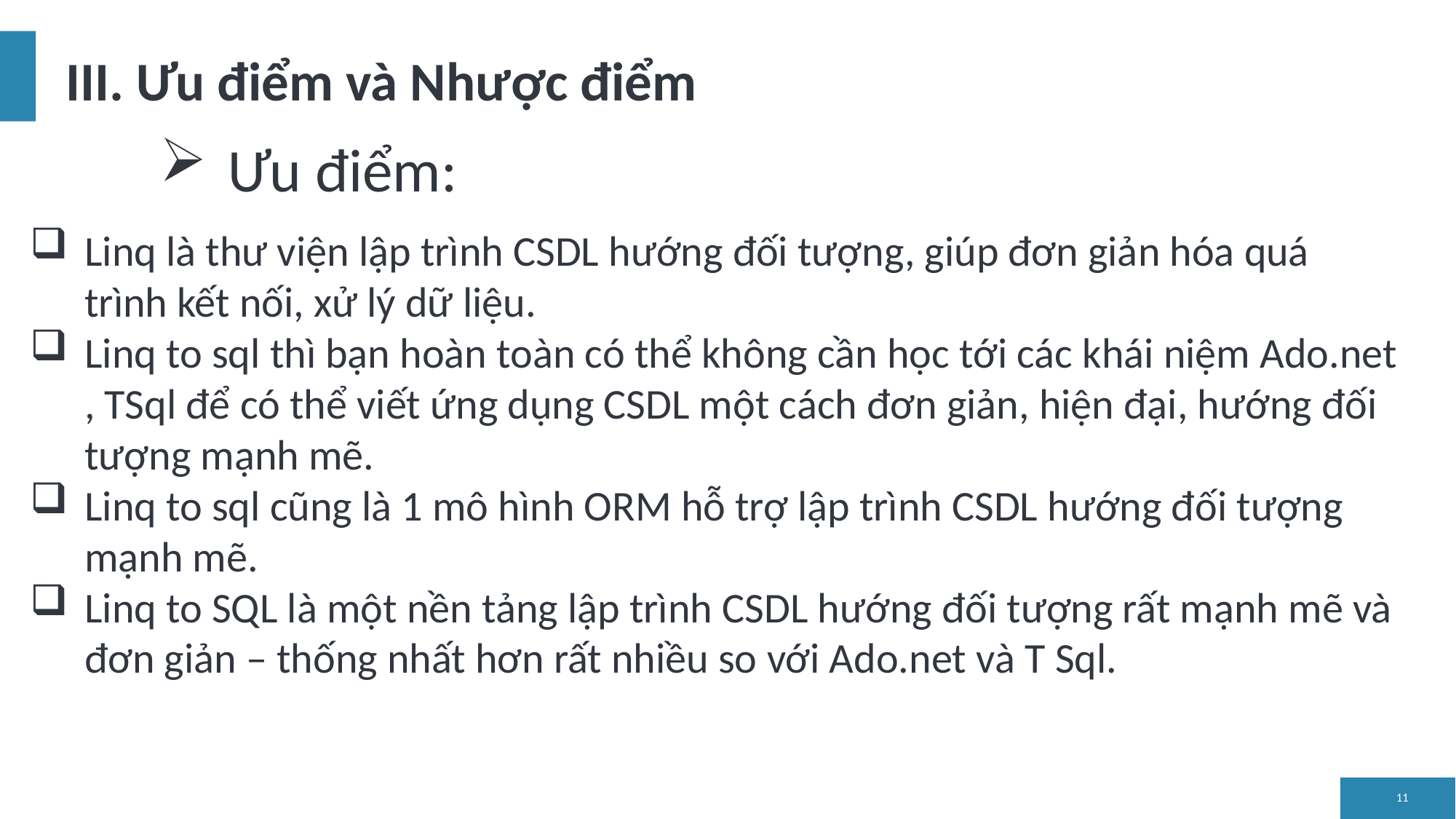

# III. Ưu điểm và Nhược điểm
Ưu điểm:
Linq là thư viện lập trình CSDL hướng đối tượng, giúp đơn giản hóa quá trình kết nối, xử lý dữ liệu.
Linq to sql thì bạn hoàn toàn có thể không cần học tới các khái niệm Ado.net , TSql để có thể viết ứng dụng CSDL một cách đơn giản, hiện đại, hướng đối tượng mạnh mẽ.
Linq to sql cũng là 1 mô hình ORM hỗ trợ lập trình CSDL hướng đối tượng mạnh mẽ.
Linq to SQL là một nền tảng lập trình CSDL hướng đối tượng rất mạnh mẽ và đơn giản – thống nhất hơn rất nhiều so với Ado.net và T Sql.
11